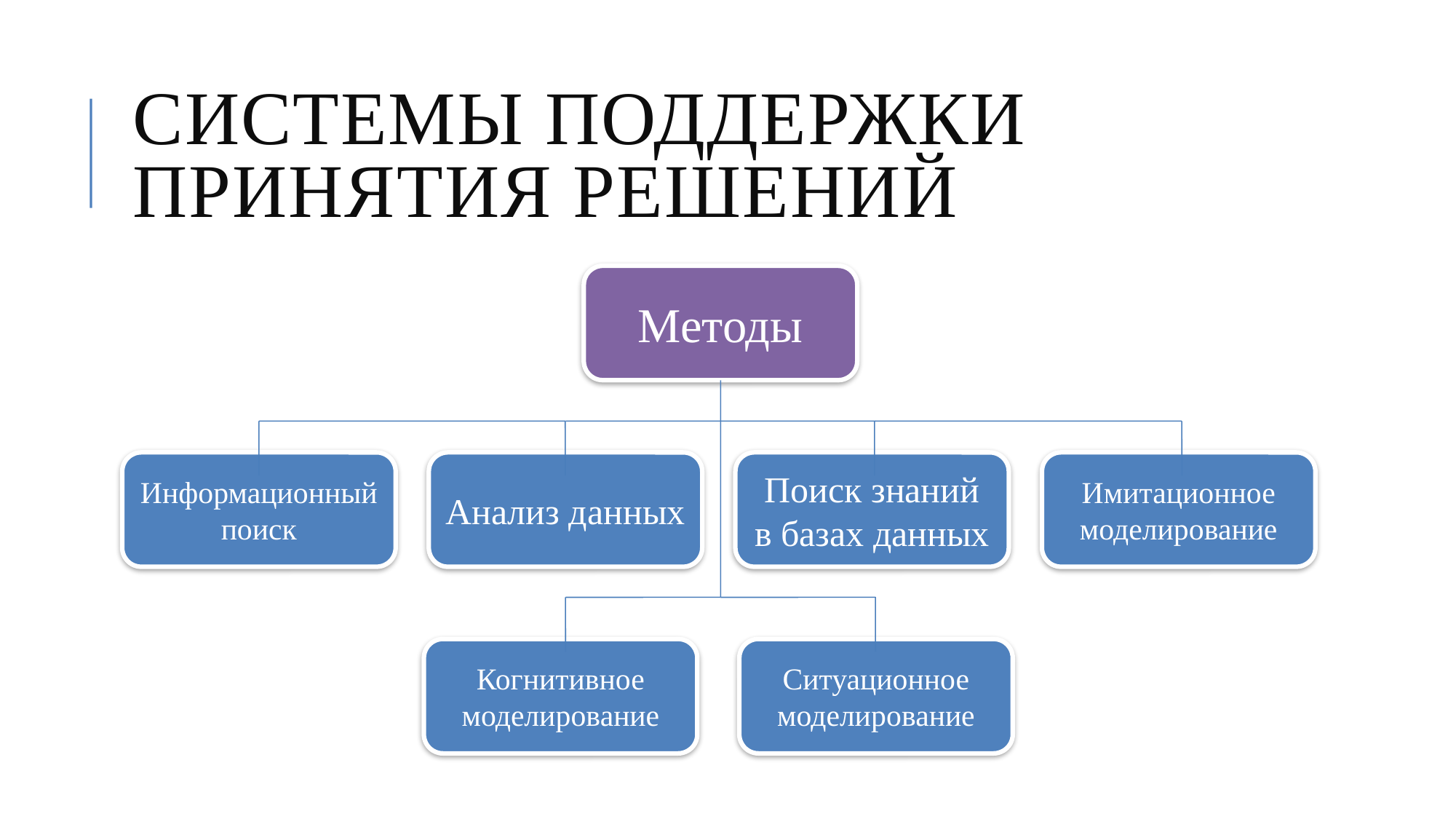

Системы поддержки принятия решений
Методы

Информационный поиск
Анализ данных
Поиск знаний в базах данных
Имитационное моделирование

Когнитивное моделирование
Ситуационное моделирование